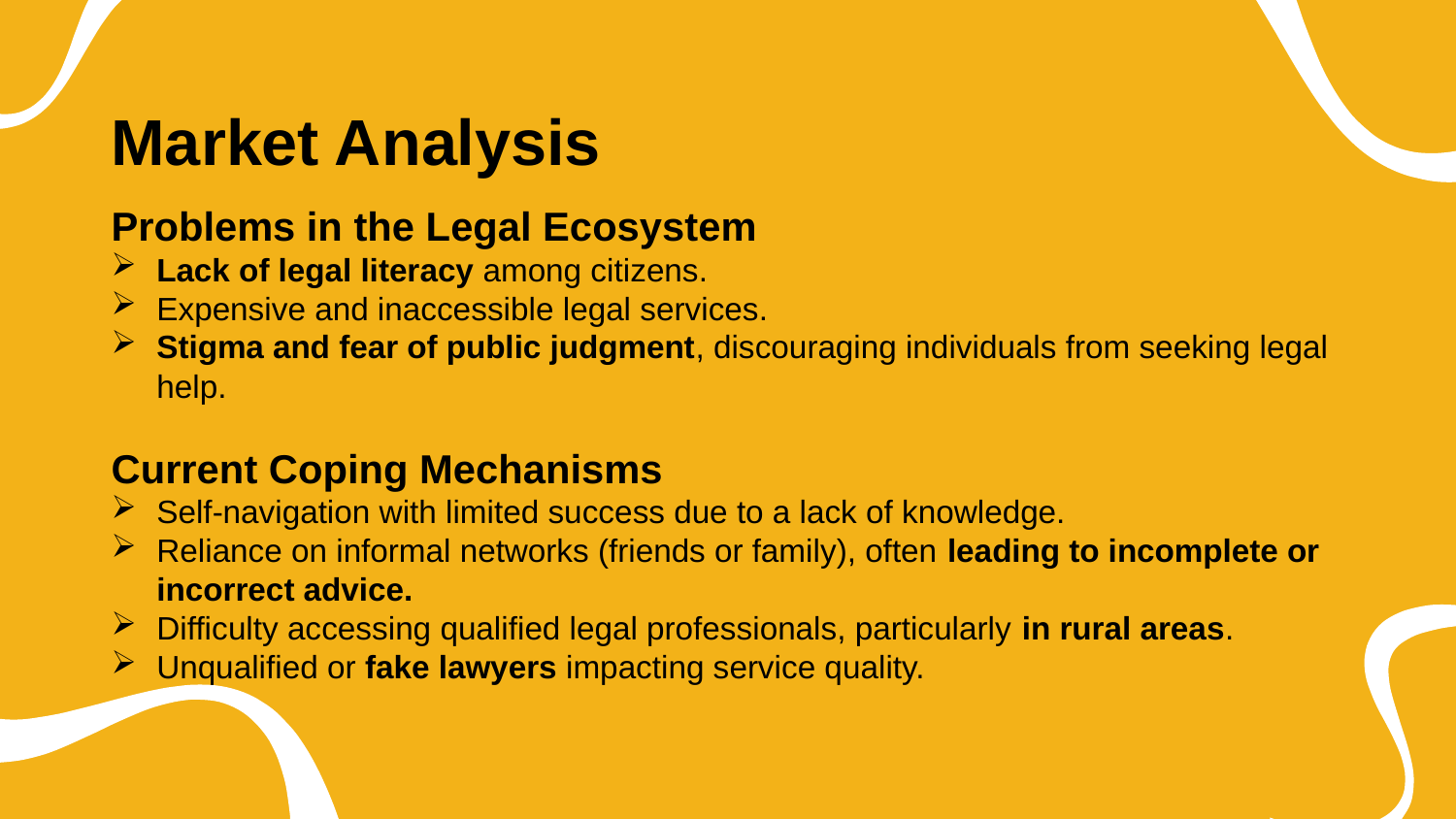

# Market Analysis
Problems in the Legal Ecosystem
Lack of legal literacy among citizens.
Expensive and inaccessible legal services.
Stigma and fear of public judgment, discouraging individuals from seeking legal help.

Current Coping Mechanisms
Self-navigation with limited success due to a lack of knowledge.
Reliance on informal networks (friends or family), often leading to incomplete or incorrect advice.
Difficulty accessing qualified legal professionals, particularly in rural areas.
Unqualified or fake lawyers impacting service quality.